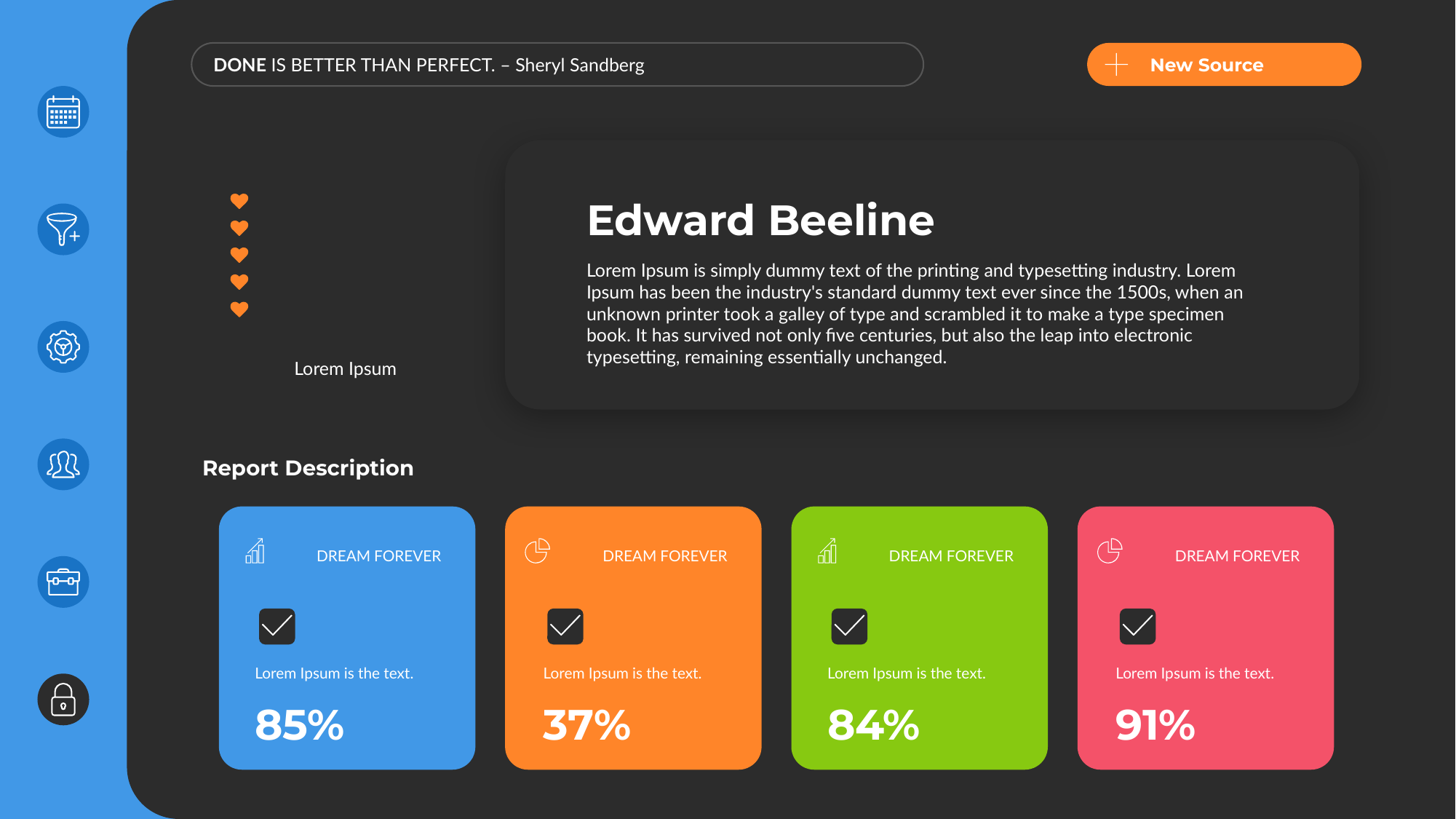

New Source
DONE IS BETTER THAN PERFECT. – Sheryl Sandberg

Edward Beeline

Lorem Ipsum is simply dummy text of the printing and typesetting industry. Lorem Ipsum has been the industry's standard dummy text ever since the 1500s, when an unknown printer took a galley of type and scrambled it to make a type specimen book. It has survived not only five centuries, but also the leap into electronic typesetting, remaining essentially unchanged.

Lorem Ipsum

Report Description

DREAM FOREVER
DREAM FOREVER
DREAM FOREVER
DREAM FOREVER

Lorem Ipsum is the text.
Lorem Ipsum is the text.
Lorem Ipsum is the text.
Lorem Ipsum is the text.

85%
37%
84%
91%